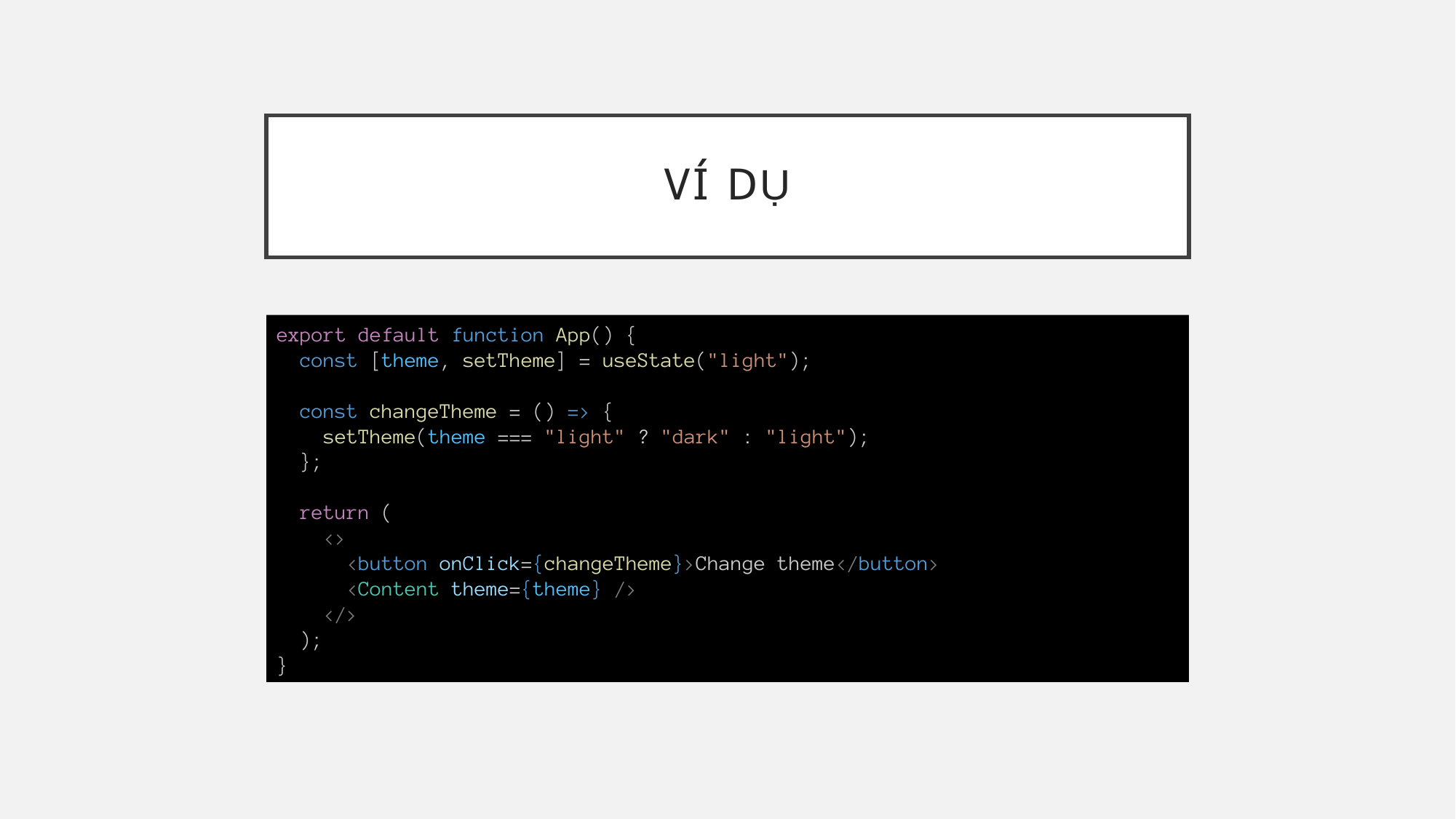

# Ví dụ

export default function App() {
  const [theme, setTheme] = useState("light");
  const changeTheme = () => {
    setTheme(theme === "light" ? "dark" : "light");
  };
  return (
    <>
      <button onClick={changeTheme}>Change theme</button>
      <Content theme={theme} />
    </>
  );
}